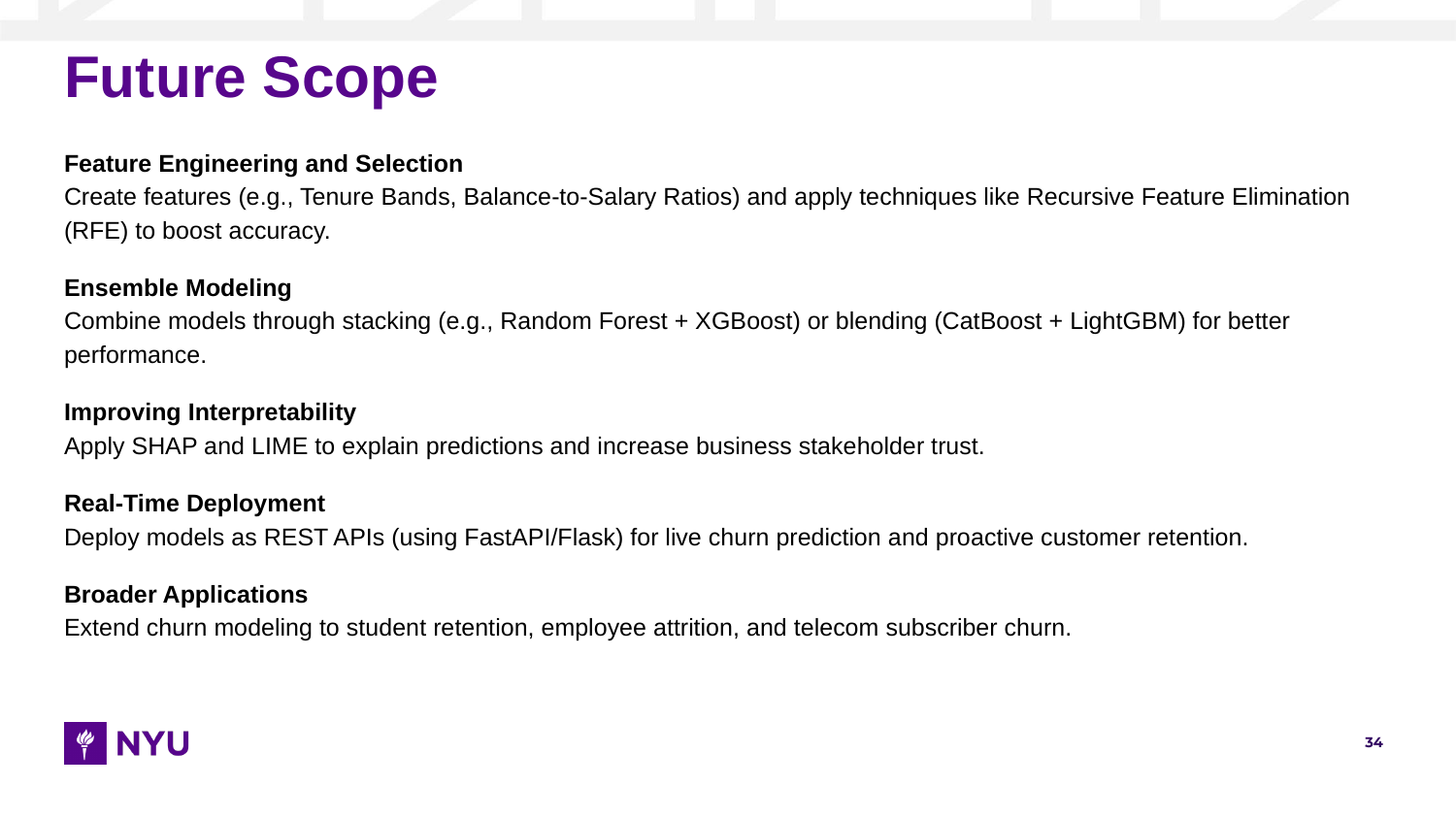

# Future Scope
Feature Engineering and Selection
Create features (e.g., Tenure Bands, Balance-to-Salary Ratios) and apply techniques like Recursive Feature Elimination (RFE) to boost accuracy.
Ensemble Modeling
Combine models through stacking (e.g., Random Forest + XGBoost) or blending (CatBoost + LightGBM) for better performance.
Improving Interpretability
Apply SHAP and LIME to explain predictions and increase business stakeholder trust.
Real-Time Deployment
Deploy models as REST APIs (using FastAPI/Flask) for live churn prediction and proactive customer retention.
Broader Applications
Extend churn modeling to student retention, employee attrition, and telecom subscriber churn.